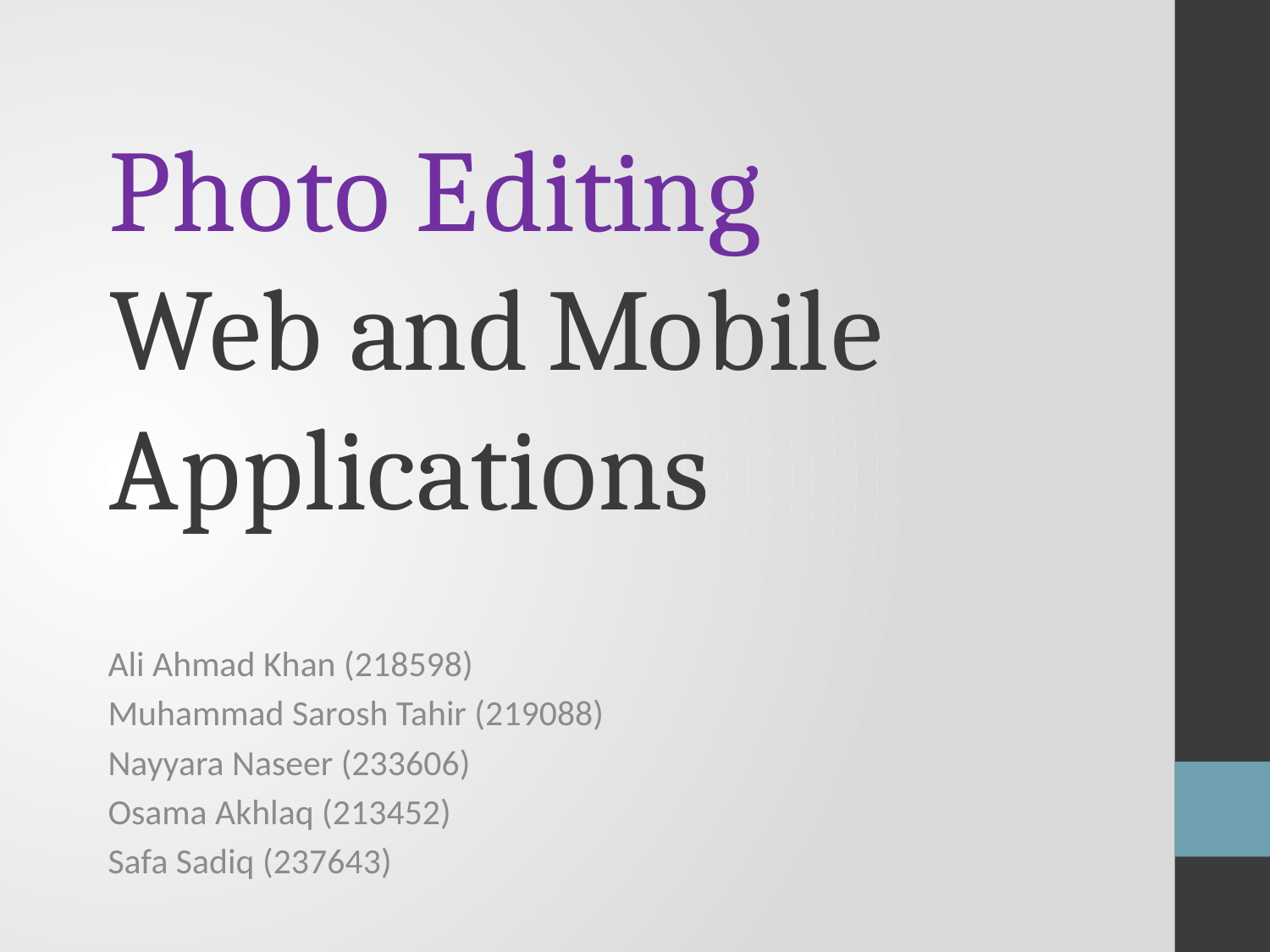

# Photo Editing Web and Mobile Applications
Ali Ahmad Khan (218598)
Muhammad Sarosh Tahir (219088)
Nayyara Naseer (233606)
Osama Akhlaq (213452)
Safa Sadiq (237643)